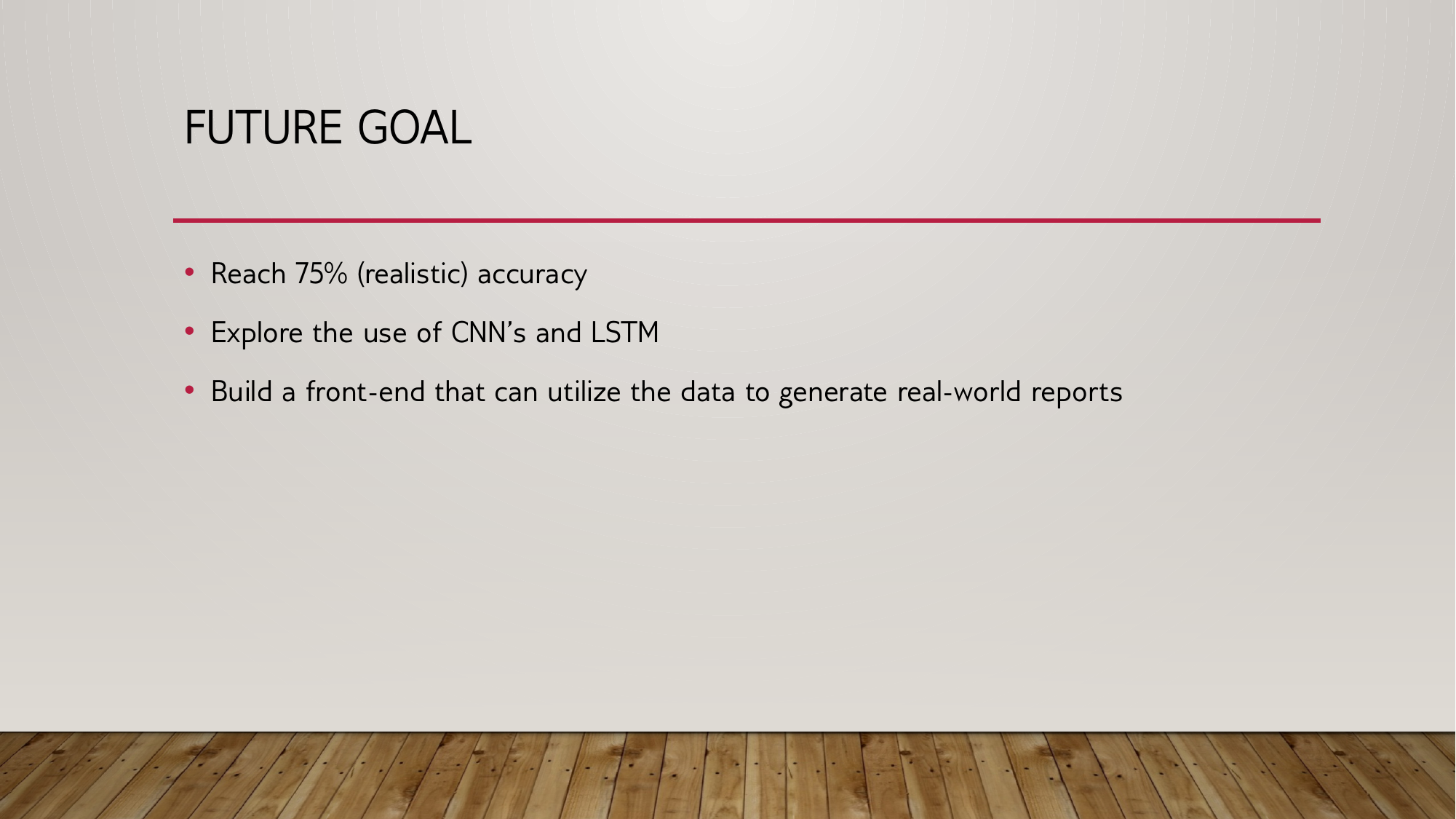

# Future Goal
Reach 75% (realistic) accuracy
Explore the use of CNN’s and LSTM
Build a front-end that can utilize the data to generate real-world reports